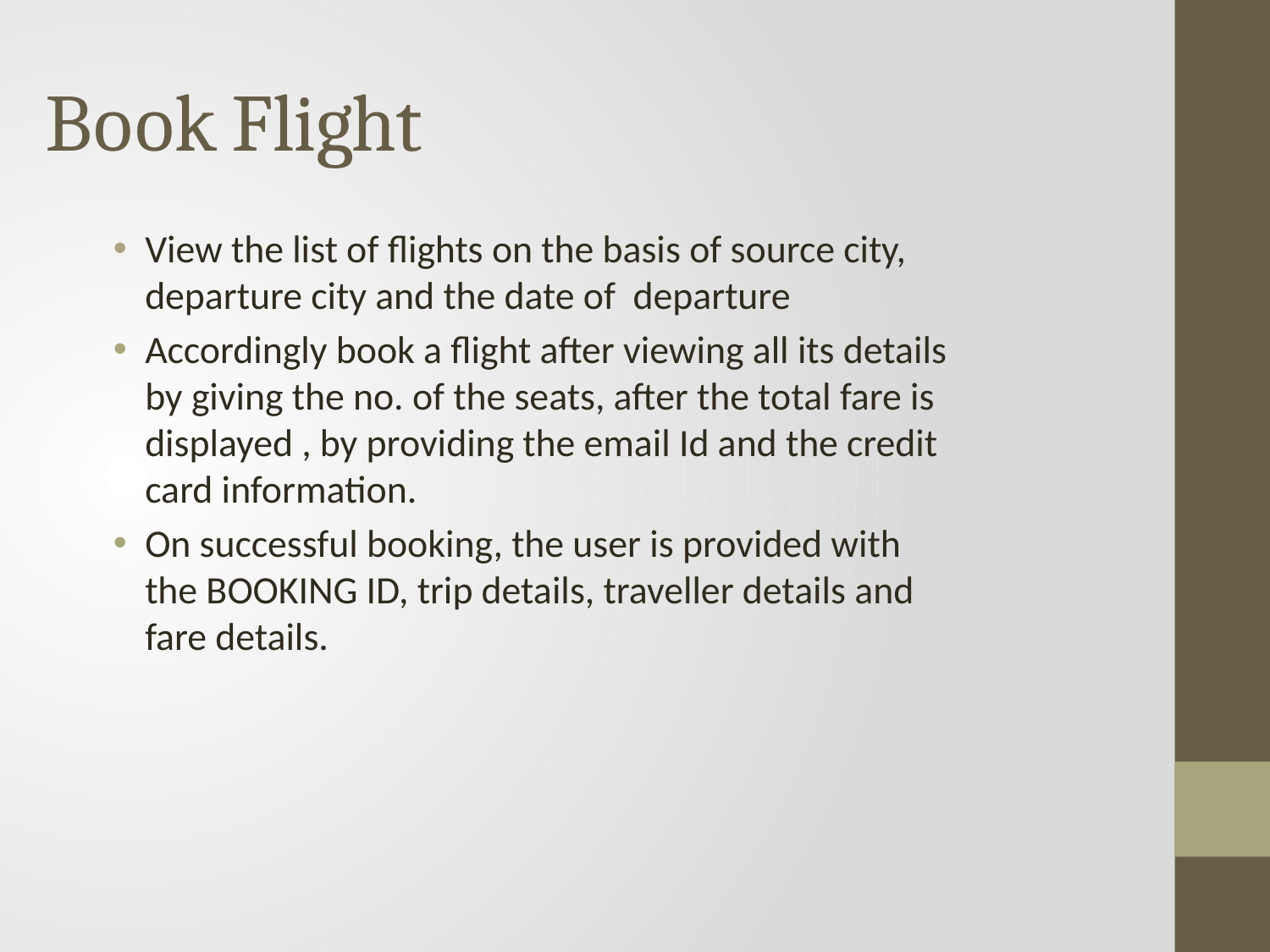

# Book Flight
View the list of flights on the basis of source city, departure city and the date of  departure
Accordingly book a flight after viewing all its details  by giving the no. of the seats, after the total fare is displayed , by providing the email Id and the credit card information.
On successful booking, the user is provided with the BOOKING ID, trip details, traveller details and fare details.